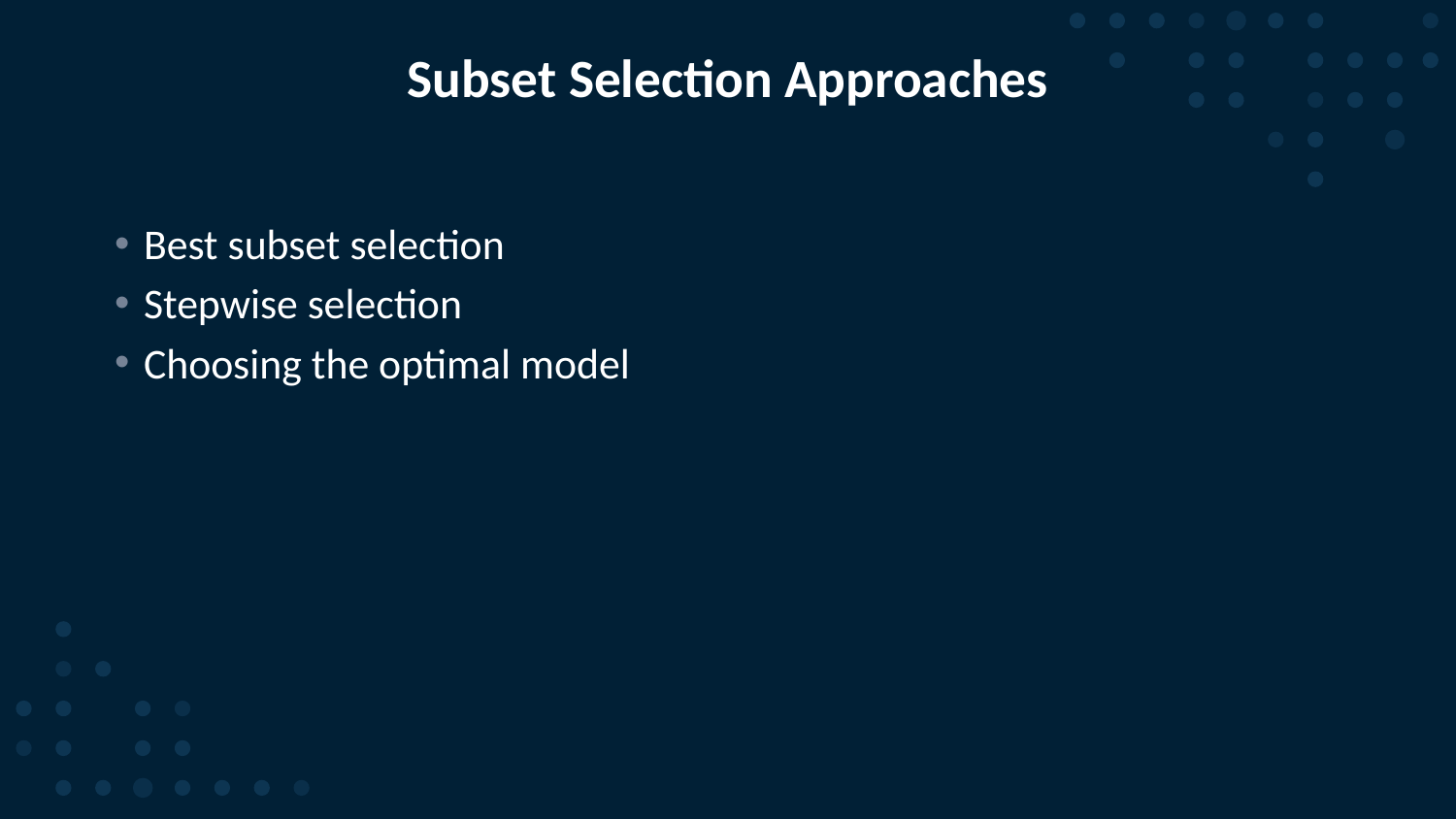

# Subset Selection Approaches

Best subset selection
Stepwise selection
Choosing the optimal model